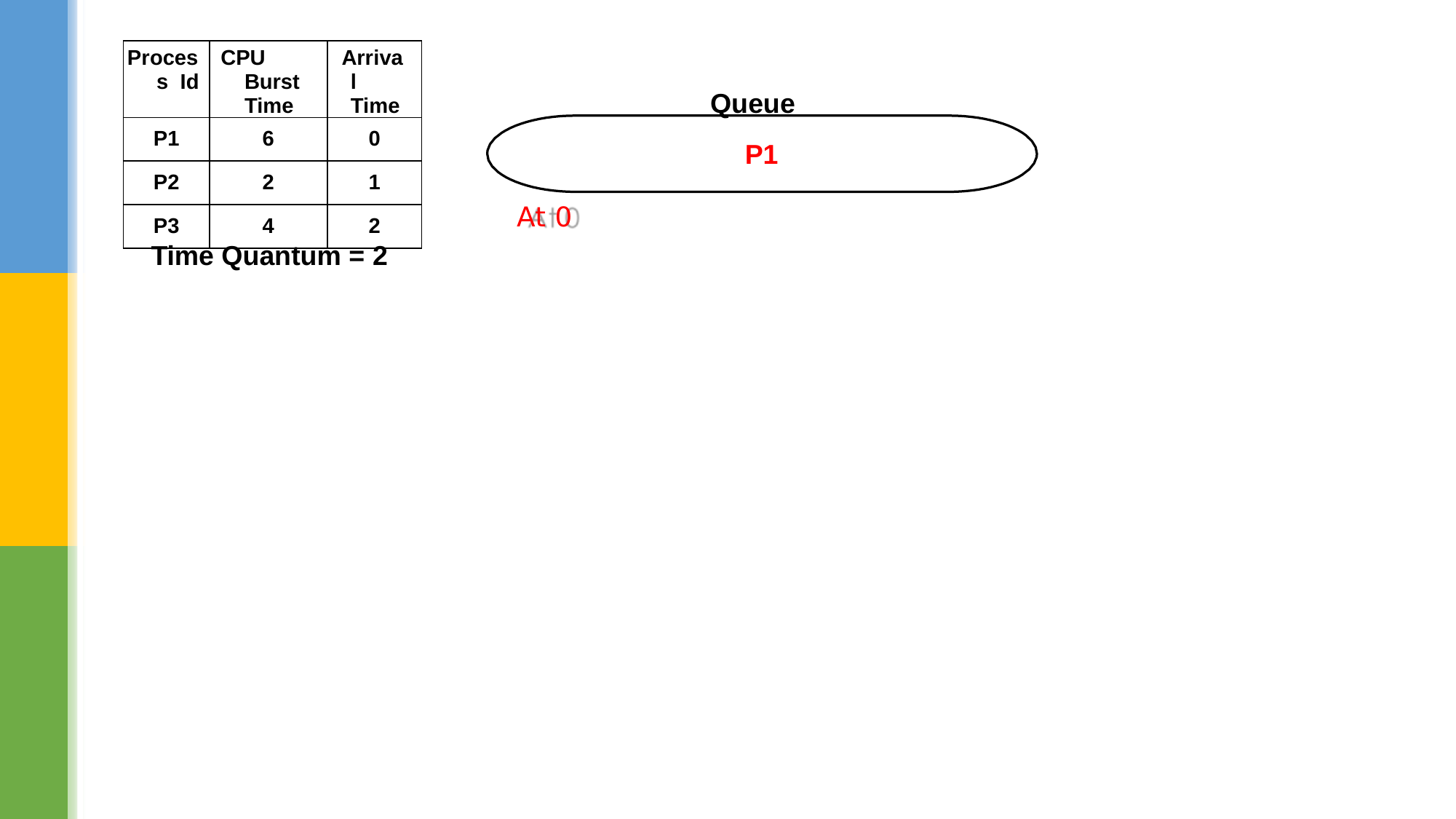

| Process Id | CPU Burst Time | Arrival Time |
| --- | --- | --- |
| P1 | 6 | 0 |
| P2 | 2 | 1 |
| P3 | 4 | 2 |
Queue
P1
At 0
Time Quantum = 2